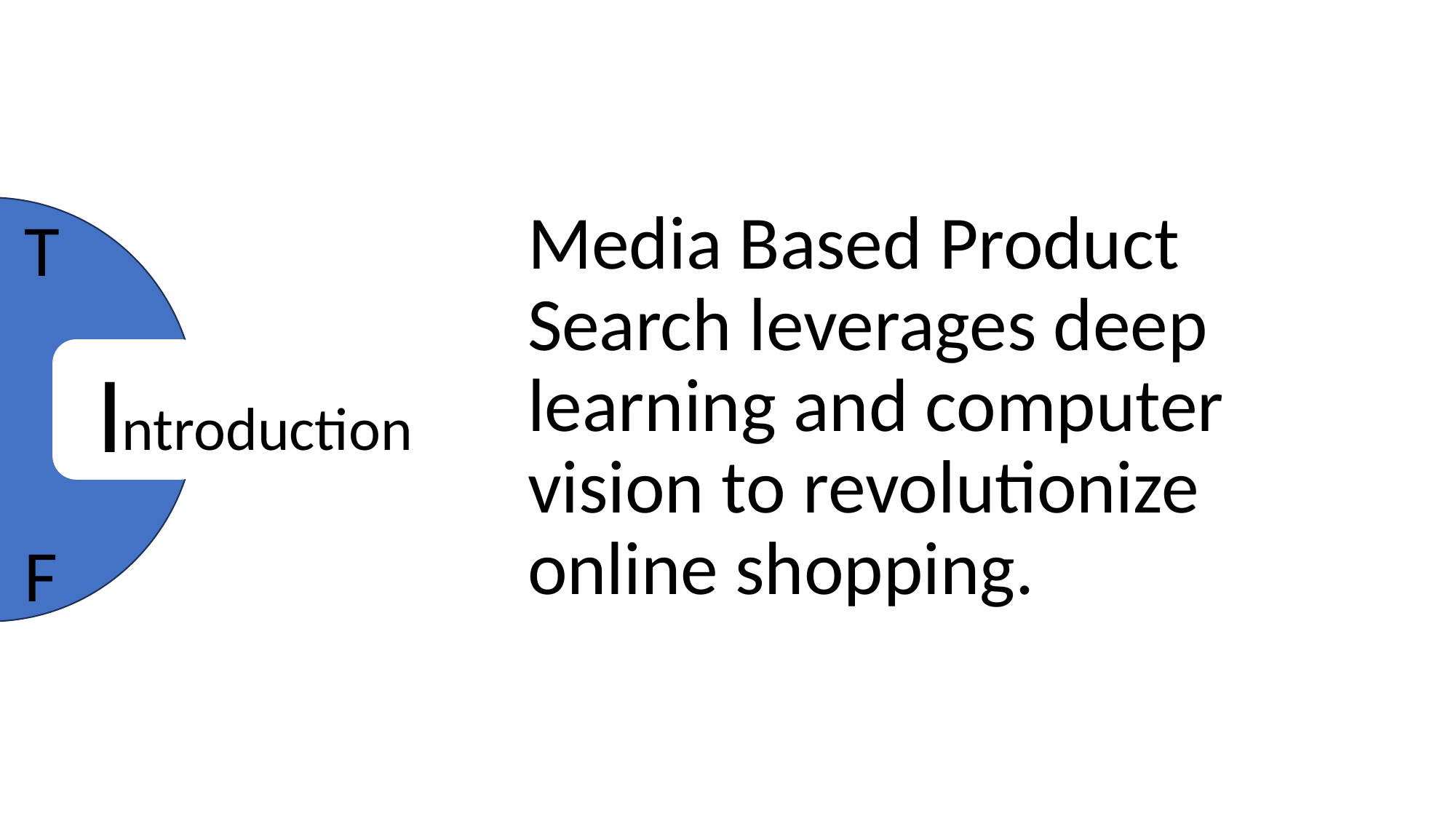

T
Media Based Product Search leverages deep learning and computer vision to revolutionize online shopping.
E
# ntroduction
I

O
F